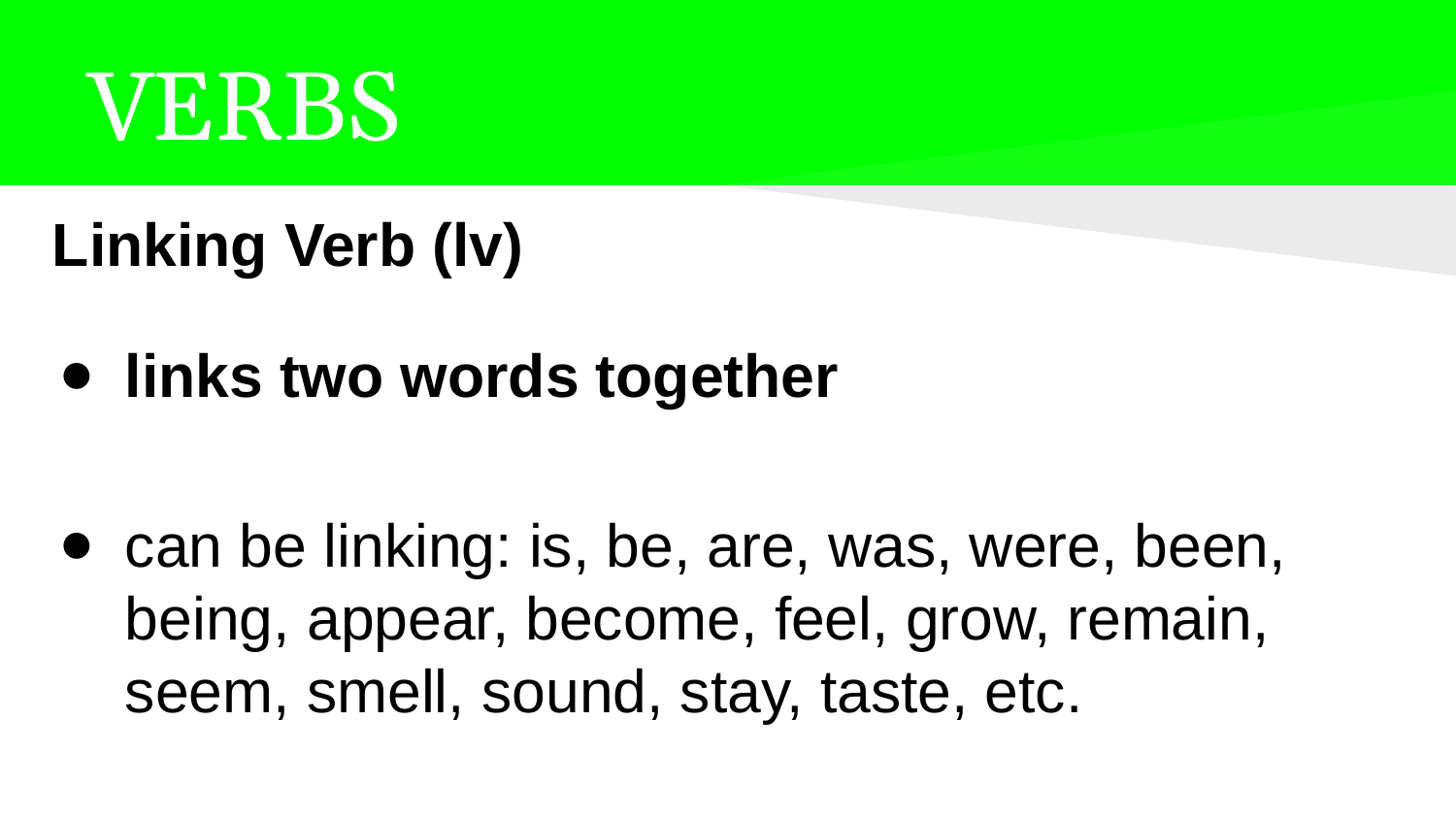

# VERBS
Linking Verb (lv)

links two words together

can be linking: is, be, are, was, were, been, being, appear, become, feel, grow, remain, seem, smell, sound, stay, taste, etc.